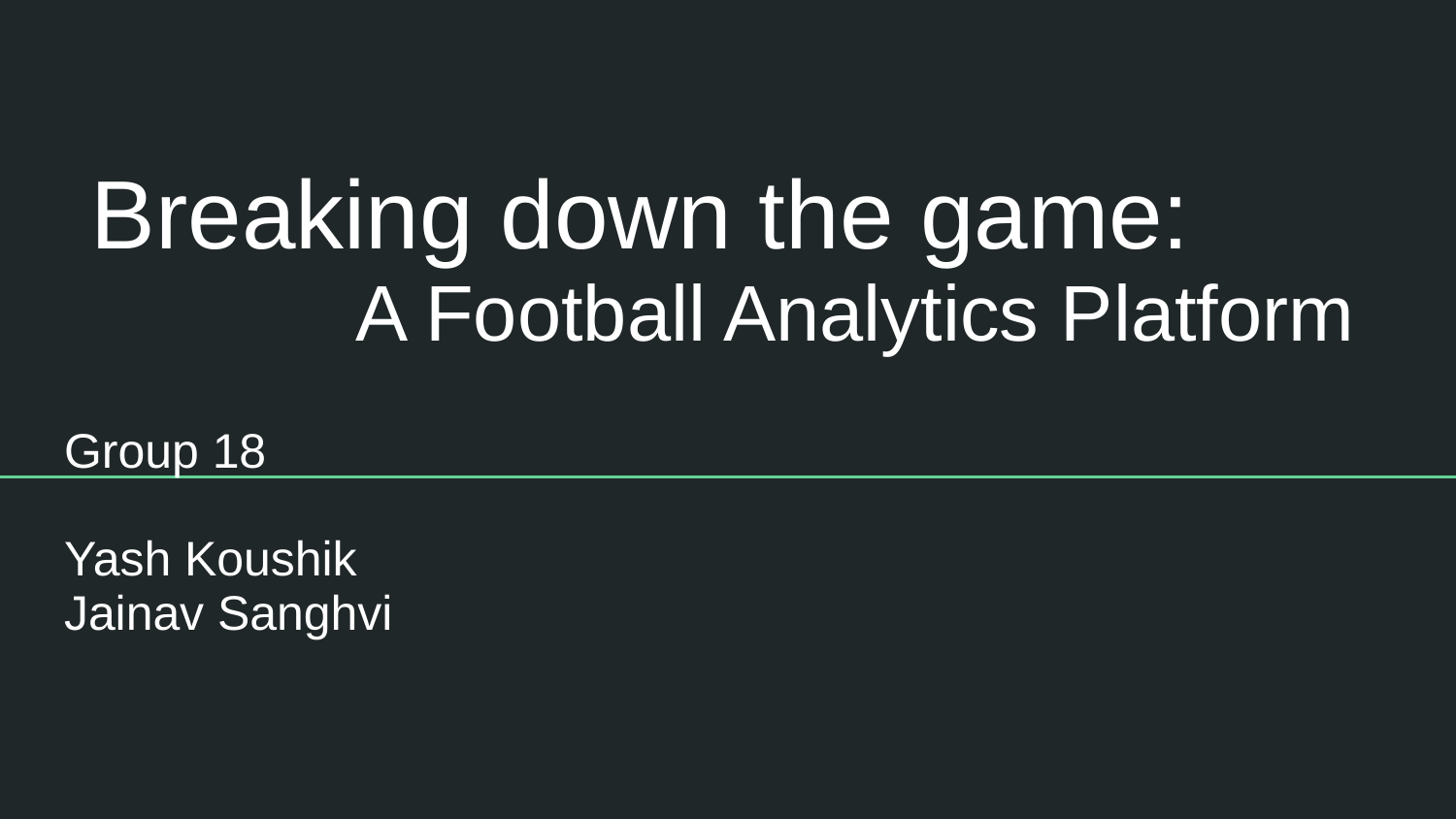

# Breaking down the game:
A Football Analytics Platform
Group 18

Yash Koushik
Jainav Sanghvi